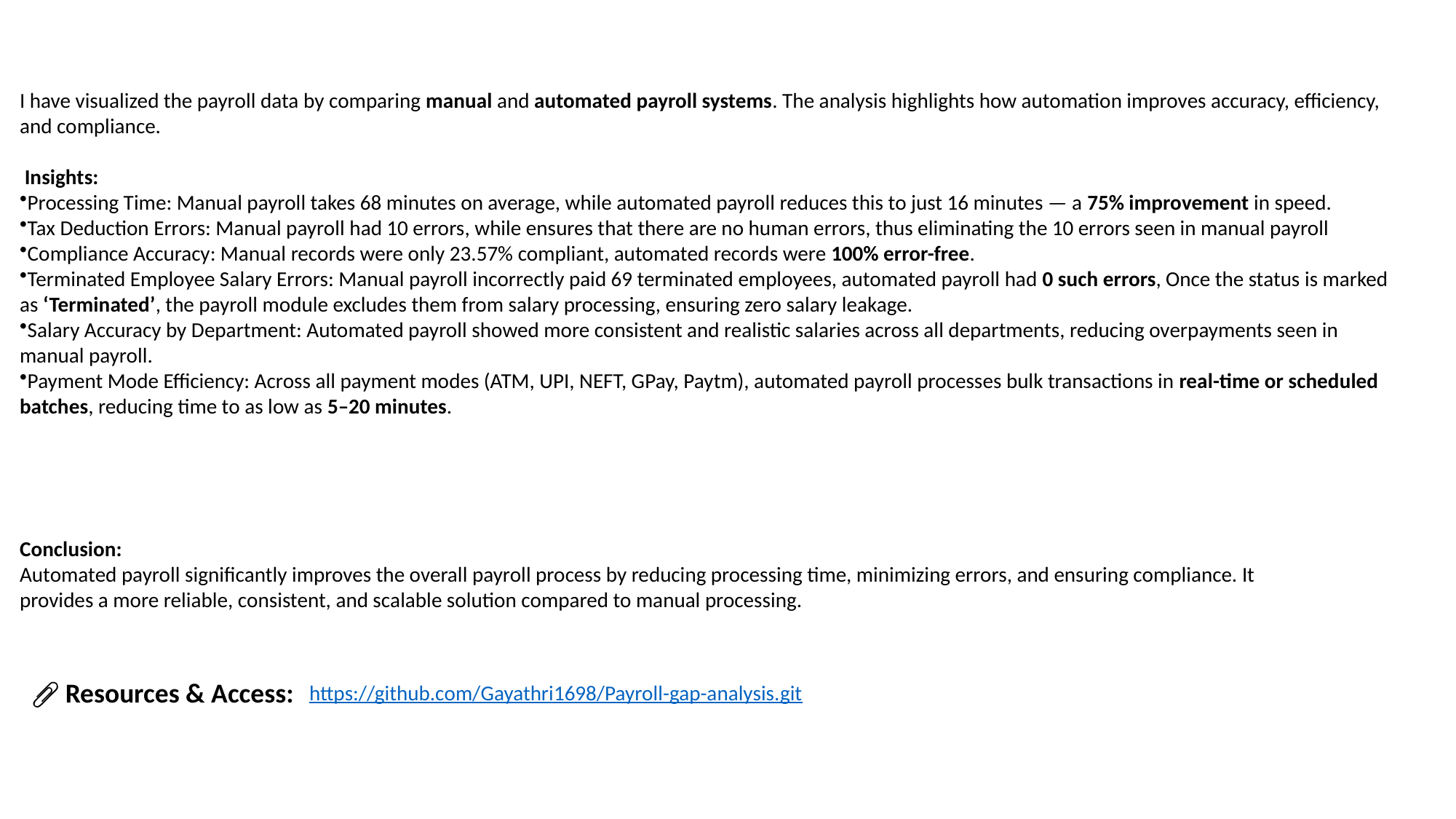

I have visualized the payroll data by comparing manual and automated payroll systems. The analysis highlights how automation improves accuracy, efficiency, and compliance.

 Insights:
Processing Time: Manual payroll takes 68 minutes on average, while automated payroll reduces this to just 16 minutes — a 75% improvement in speed.
Tax Deduction Errors: Manual payroll had 10 errors, while ensures that there are no human errors, thus eliminating the 10 errors seen in manual payroll
Compliance Accuracy: Manual records were only 23.57% compliant, automated records were 100% error-free.
Terminated Employee Salary Errors: Manual payroll incorrectly paid 69 terminated employees, automated payroll had 0 such errors, Once the status is marked as ‘Terminated’, the payroll module excludes them from salary processing, ensuring zero salary leakage.
Salary Accuracy by Department: Automated payroll showed more consistent and realistic salaries across all departments, reducing overpayments seen in manual payroll.
Payment Mode Efficiency: Across all payment modes (ATM, UPI, NEFT, GPay, Paytm), automated payroll processes bulk transactions in real-time or scheduled batches, reducing time to as low as 5–20 minutes.
Conclusion:
Automated payroll significantly improves the overall payroll process by reducing processing time, minimizing errors, and ensuring compliance. It provides a more reliable, consistent, and scalable solution compared to manual processing.
📎 Resources & Access:
https://github.com/Gayathri1698/Payroll-gap-analysis.git